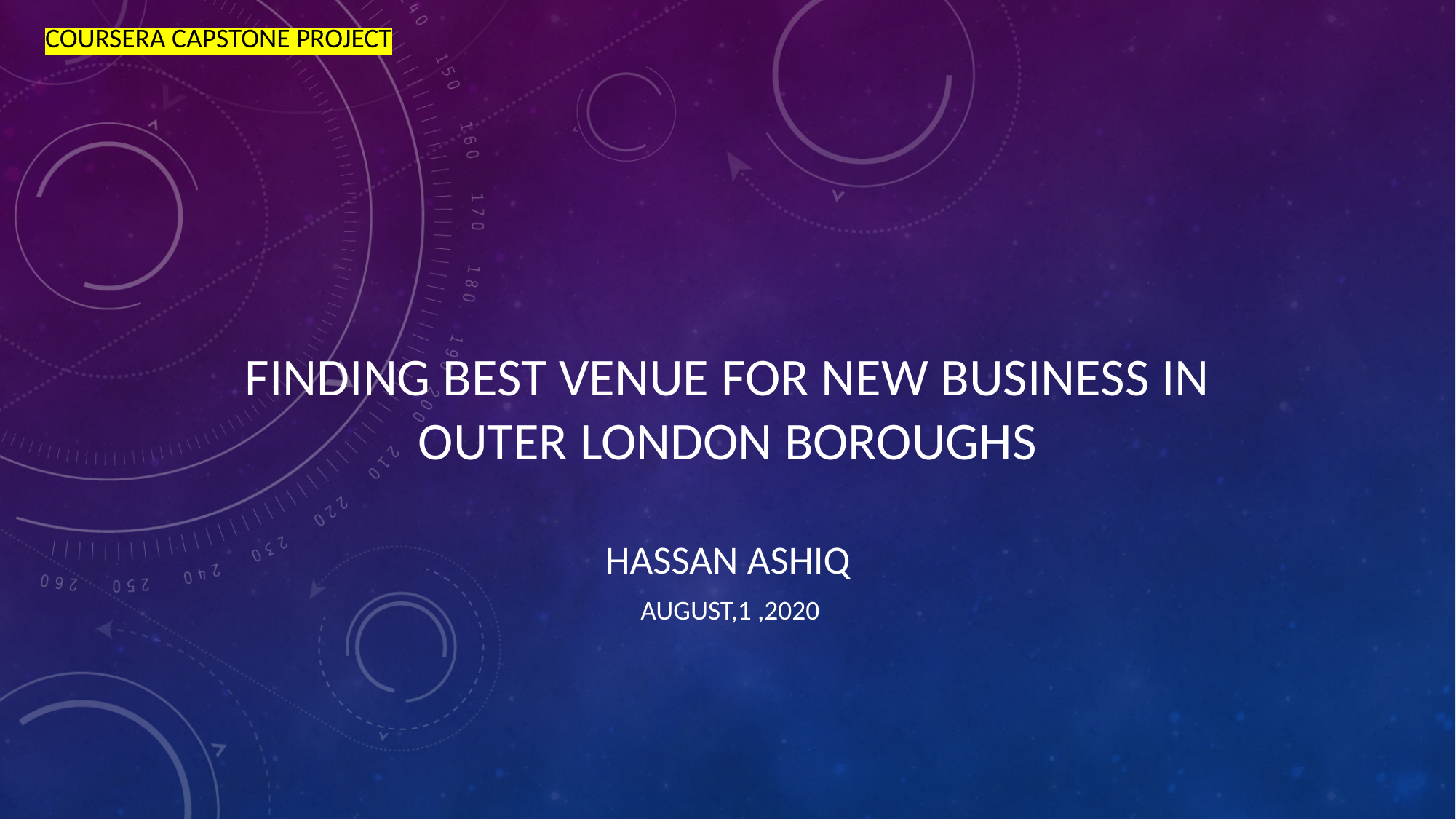

Coursera capstone project
# Finding Best Venue for new Business in outer London Boroughs Hassan Ashiq
August,1 ,2020